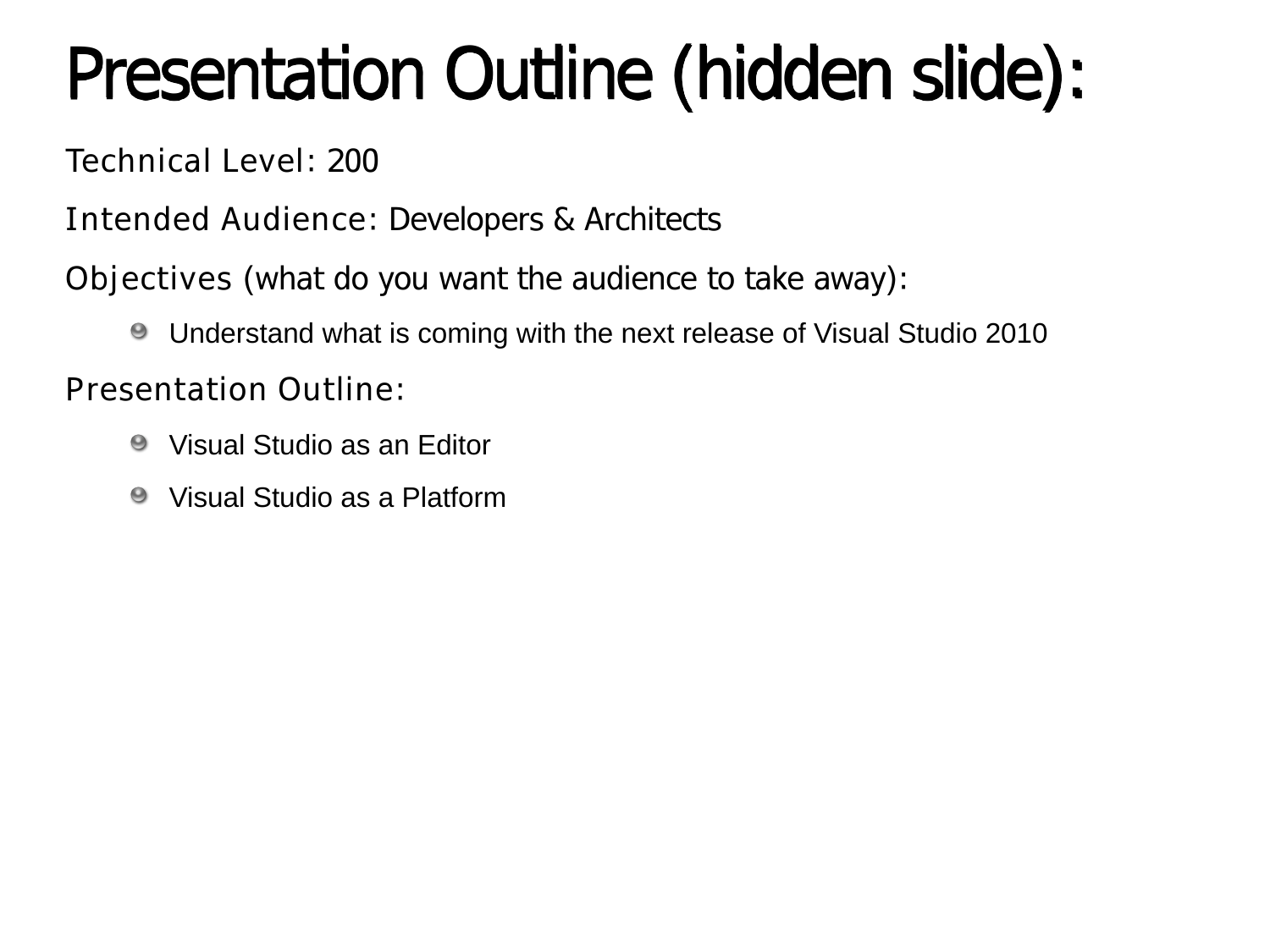

# Presentation Outline (hidden slide):
Technical Level: 200
Intended Audience: Developers & Architects
Objectives (what do you want the audience to take away):
Understand what is coming with the next release of Visual Studio 2010
Presentation Outline:
Visual Studio as an Editor
Visual Studio as a Platform